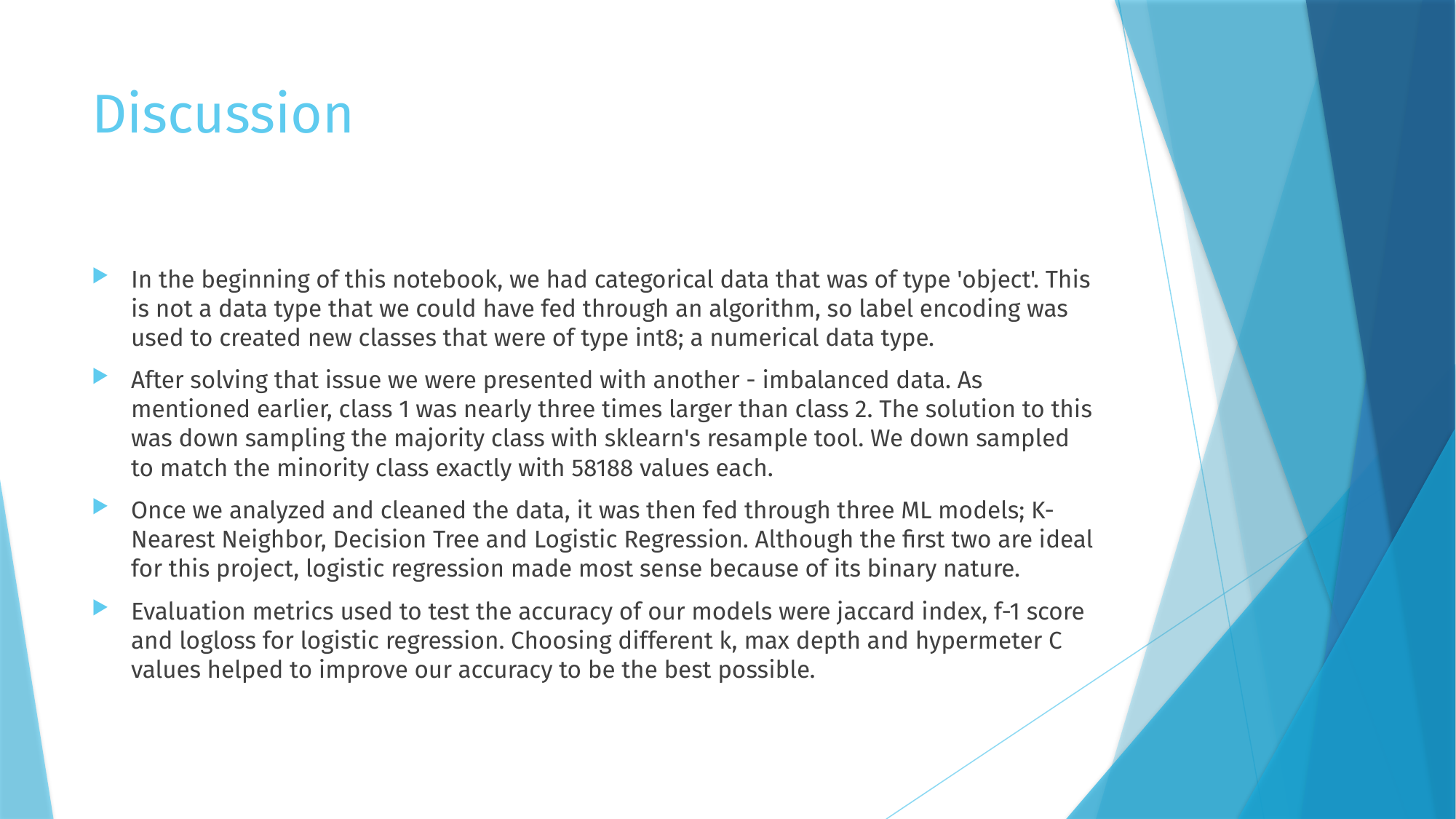

# Discussion
In the beginning of this notebook, we had categorical data that was of type 'object'. This is not a data type that we could have fed through an algorithm, so label encoding was used to created new classes that were of type int8; a numerical data type.
After solving that issue we were presented with another - imbalanced data. As mentioned earlier, class 1 was nearly three times larger than class 2. The solution to this was down sampling the majority class with sklearn's resample tool. We down sampled to match the minority class exactly with 58188 values each.
Once we analyzed and cleaned the data, it was then fed through three ML models; K-Nearest Neighbor, Decision Tree and Logistic Regression. Although the first two are ideal for this project, logistic regression made most sense because of its binary nature.
Evaluation metrics used to test the accuracy of our models were jaccard index, f-1 score and logloss for logistic regression. Choosing different k, max depth and hypermeter C values helped to improve our accuracy to be the best possible.